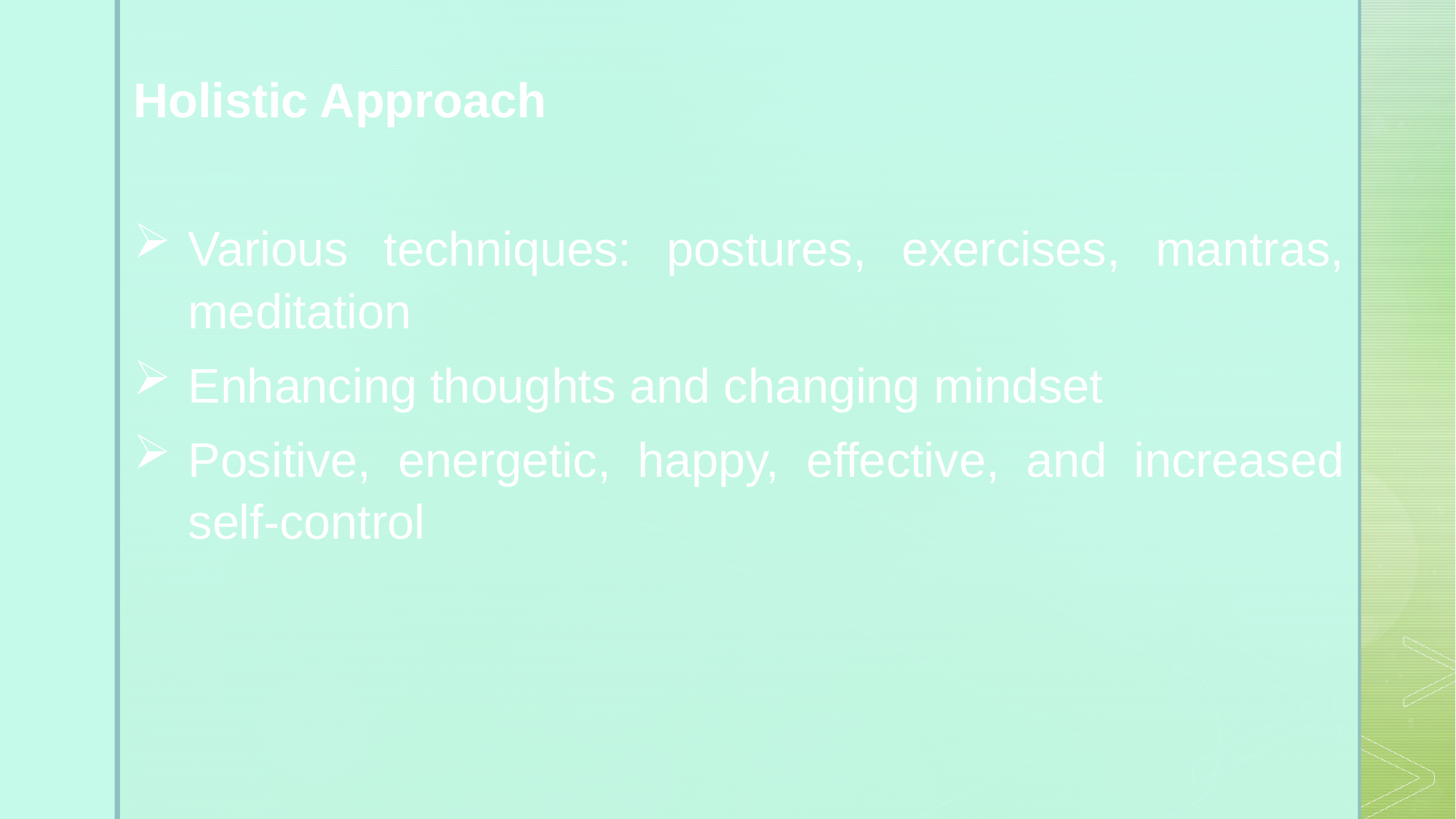

Holistic Approach

Various techniques: postures, exercises, mantras, meditation
Enhancing thoughts and changing mindset
Positive, energetic, happy, effective, and increased self-control